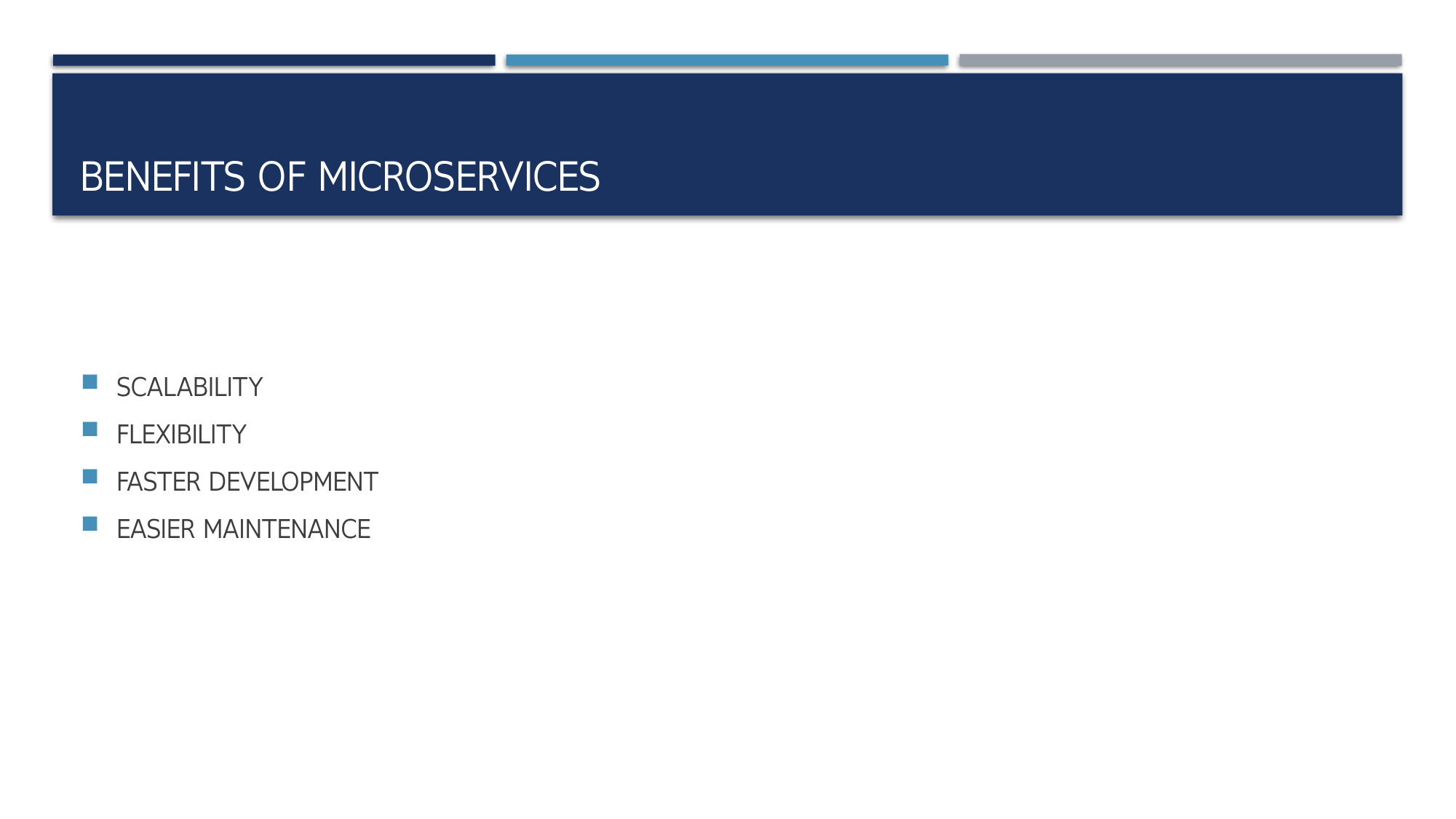

# BENEFITS OF MICROSERVICES
SCALABILITY
FLEXIBILITY
FASTER DEVELOPMENT
EASIER MAINTENANCE